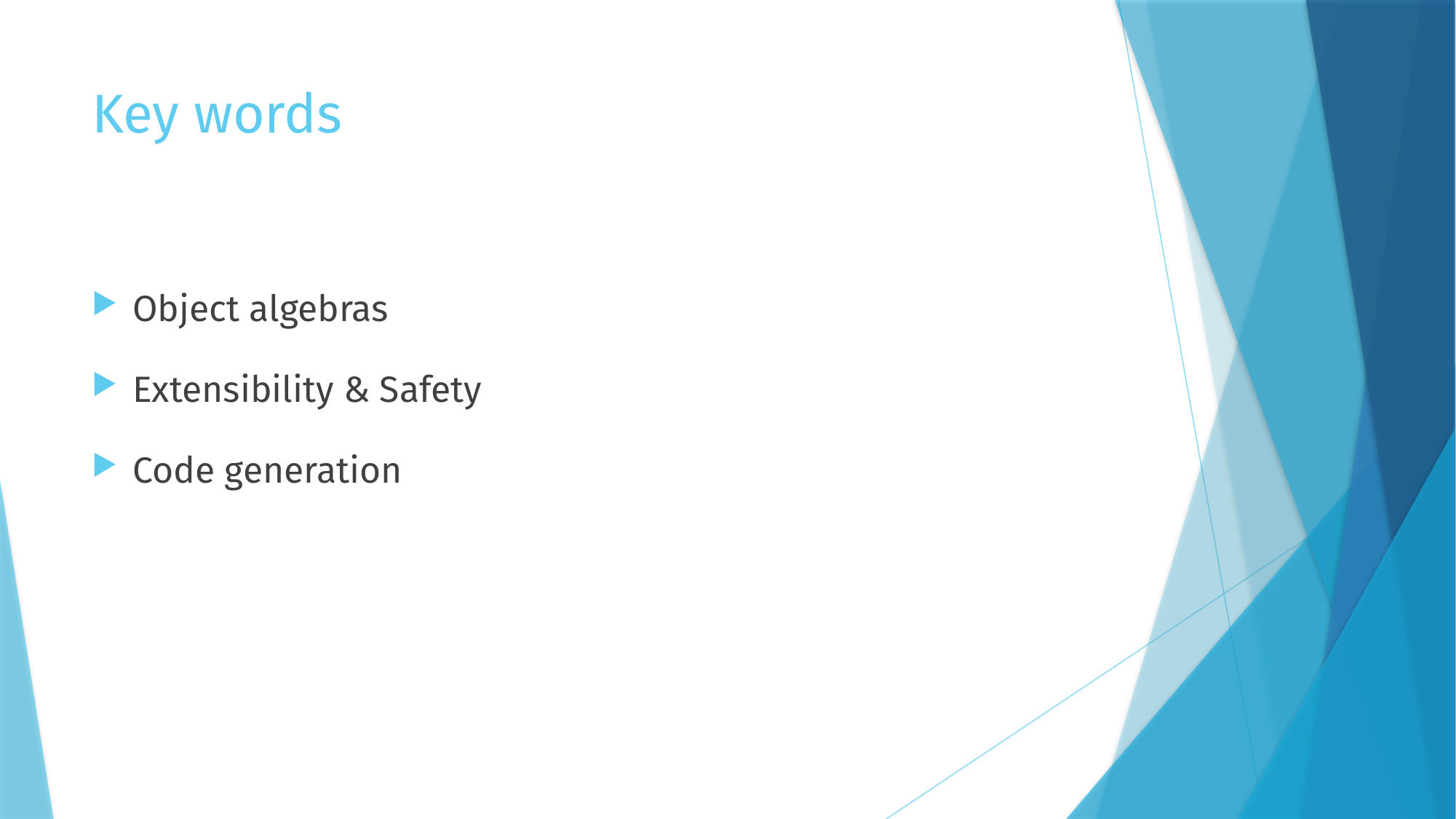

# Key words
Object algebras
Extensibility & Safety
Code generation